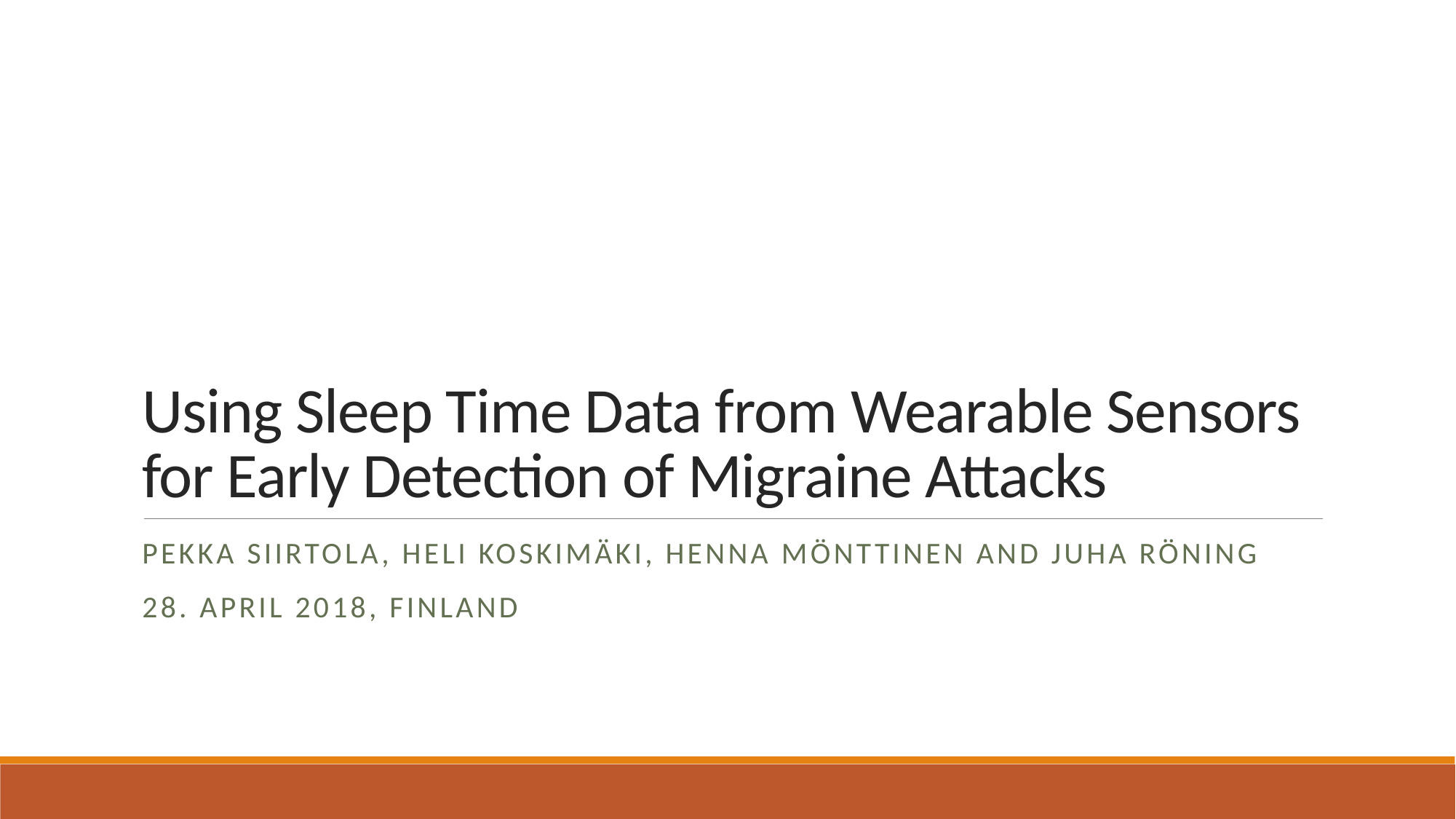

# Using Sleep Time Data from Wearable Sensors for Early Detection of Migraine Attacks
Pekka Siirtola, Heli Koskimäki, Henna Mönttinen and Juha Röning
28. April 2018, Finland